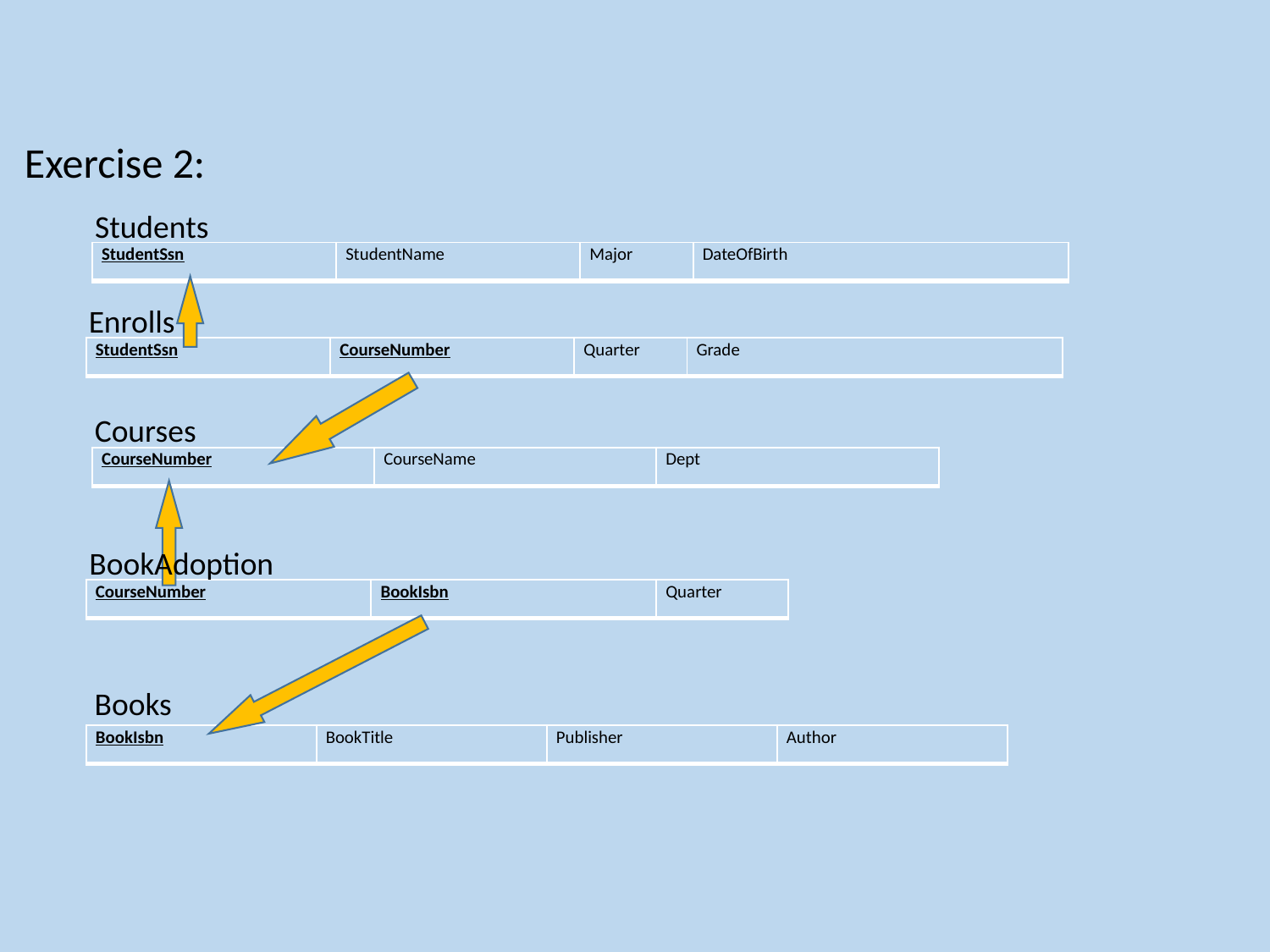

Exercise 2:
Students
| StudentSsn | StudentName | Major | DateOfBirth |
| --- | --- | --- | --- |
Enrolls

| StudentSsn | CourseNumber | Quarter | Grade |
| --- | --- | --- | --- |

Courses
| CourseNumber | CourseName | Dept |
| --- | --- | --- |

BookAdoption
| CourseNumber | BookIsbn | Quarter |
| --- | --- | --- |

Books
| BookIsbn | BookTitle | Publisher | Author |
| --- | --- | --- | --- |